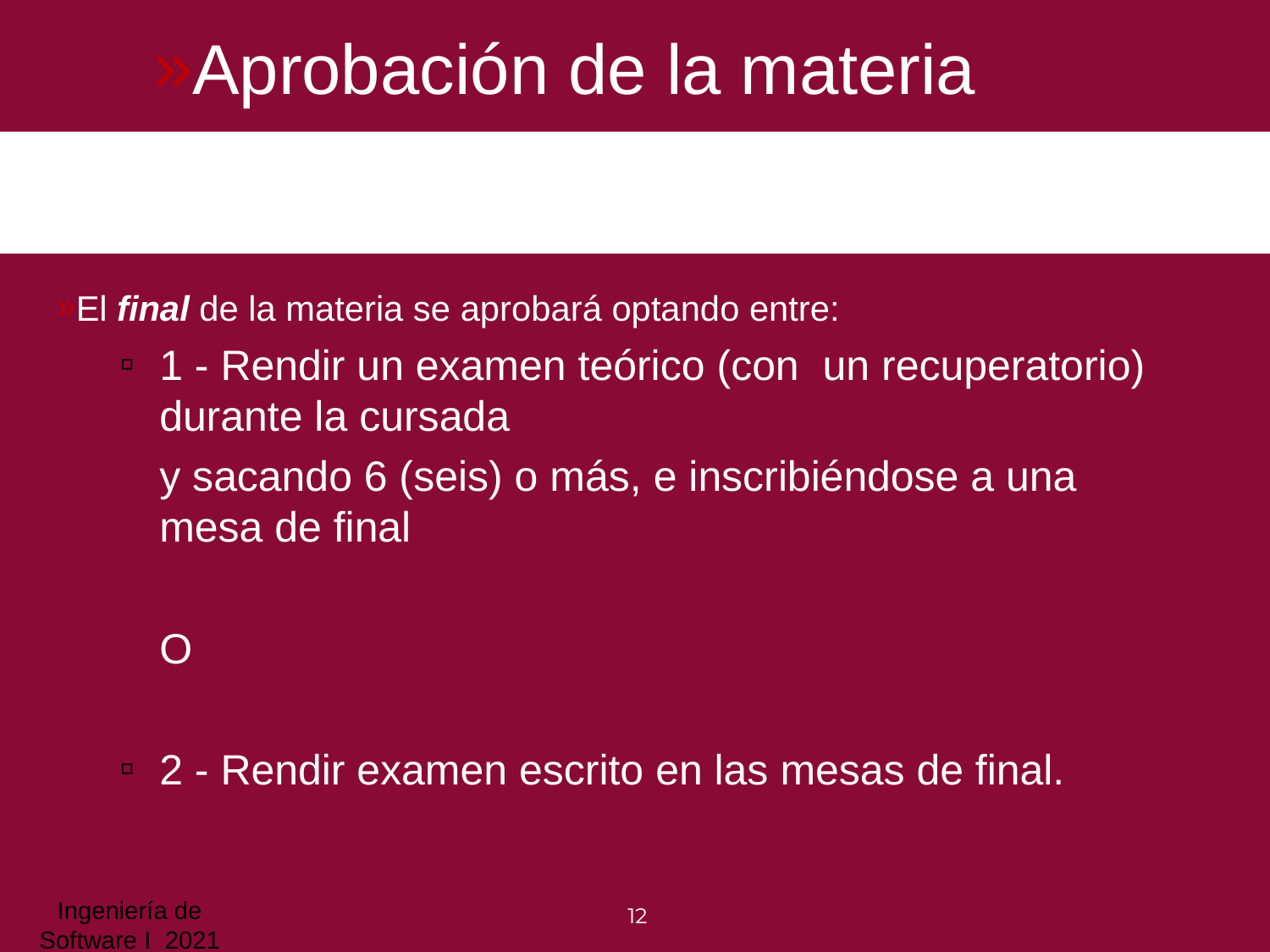

# Aprobación de la materia
El final de la materia se aprobará optando entre:
1 - Rendir un examen teórico (con  un recuperatorio) durante la cursada
y sacando 6 (seis) o más, e inscribiéndose a una mesa de final

O

2 - Rendir examen escrito en las mesas de final.

12
Ingeniería de Software I  2021